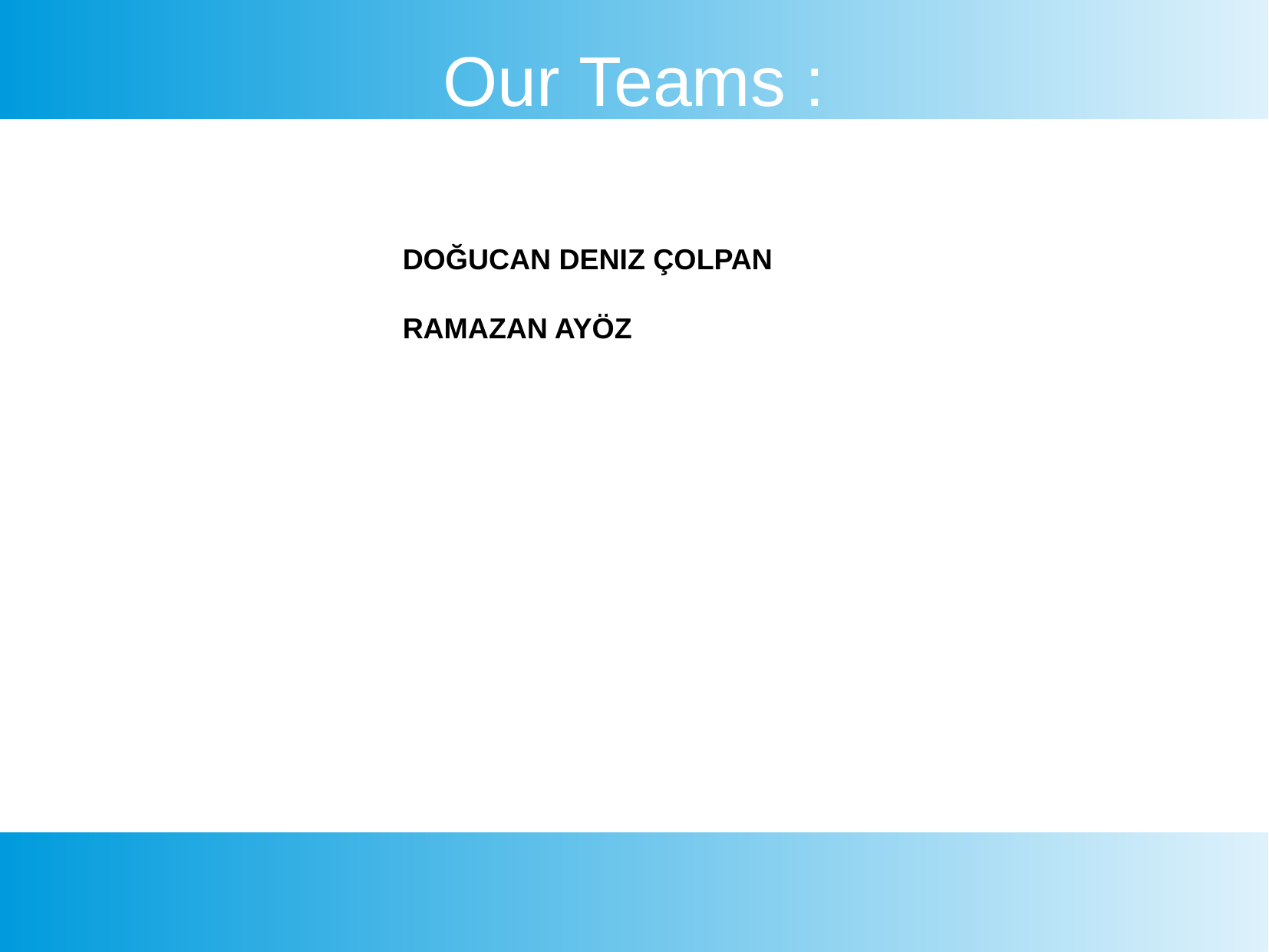

Our Teams :
DOĞUCAN DENIZ ÇOLPAN
RAMAZAN AYÖZ